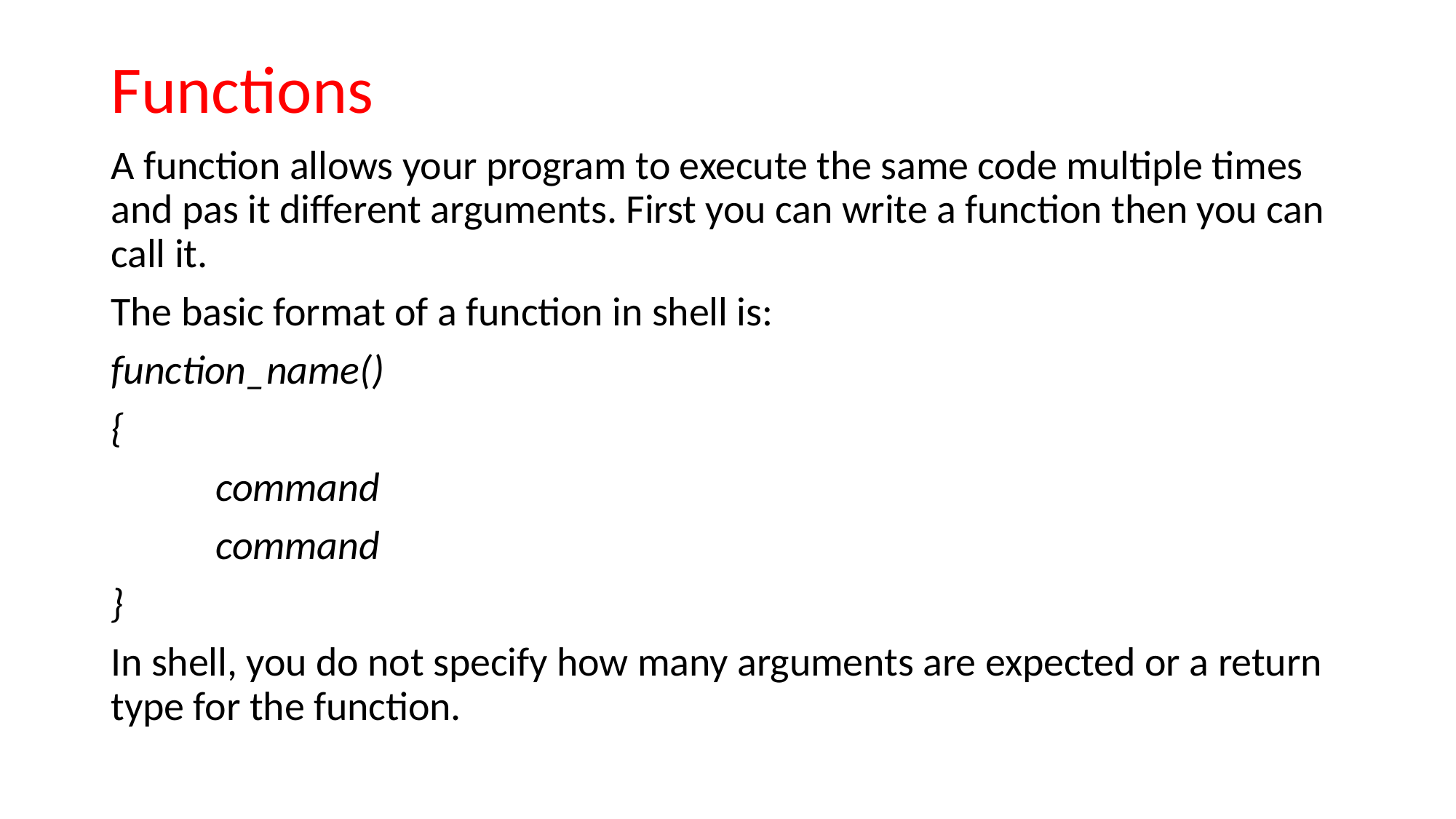

# Functions
A function allows your program to execute the same code multiple times and pas it different arguments. First you can write a function then you can call it.
The basic format of a function in shell is:
function_name()
{
	command
	command
}
In shell, you do not specify how many arguments are expected or a return type for the function.